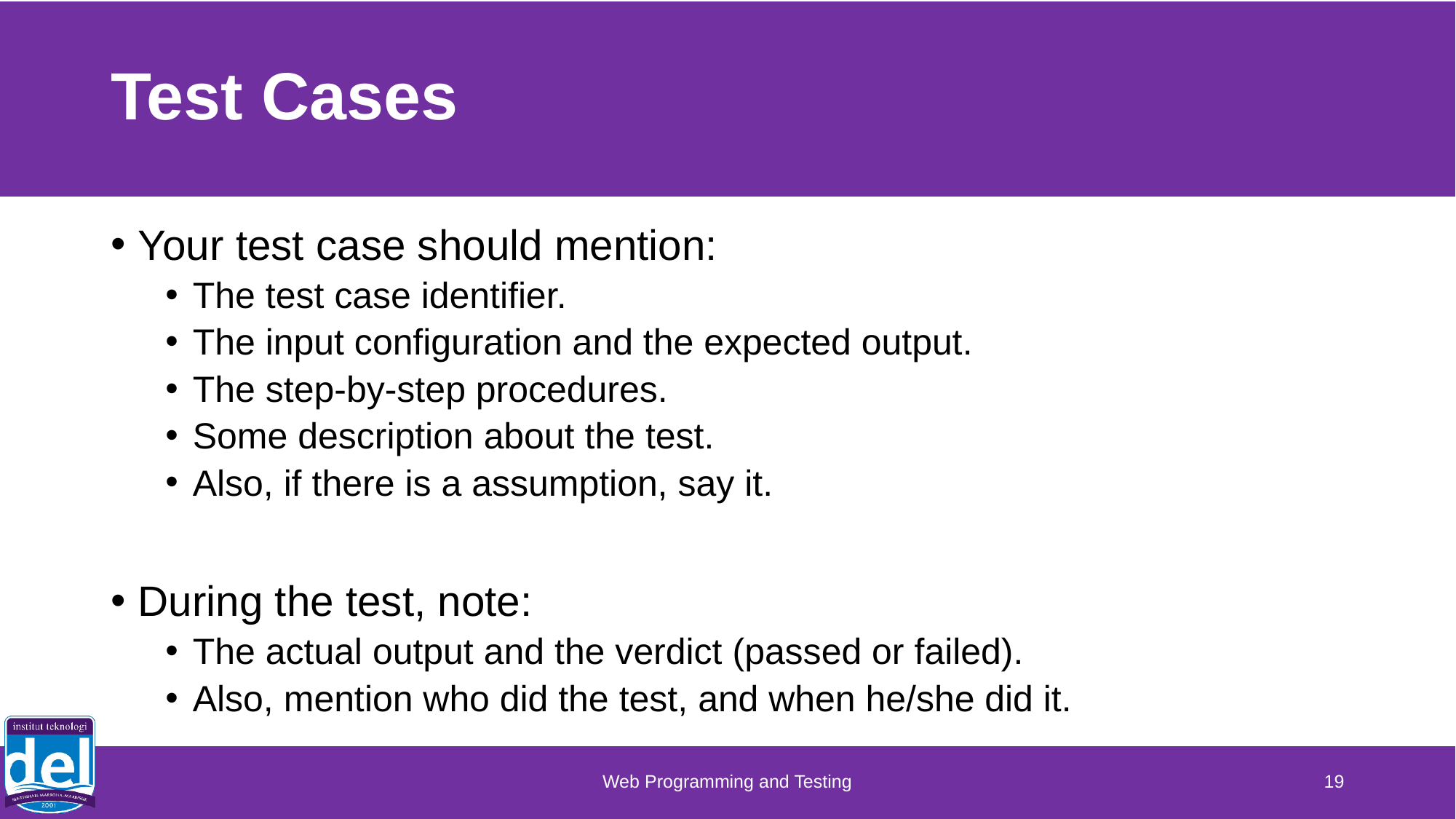

# Test Cases
Your test case should mention:
The test case identifier.
The input configuration and the expected output.
The step-by-step procedures.
Some description about the test.
Also, if there is a assumption, say it.

During the test, note:
The actual output and the verdict (passed or failed).
Also, mention who did the test, and when he/she did it.
Web Programming and Testing
19